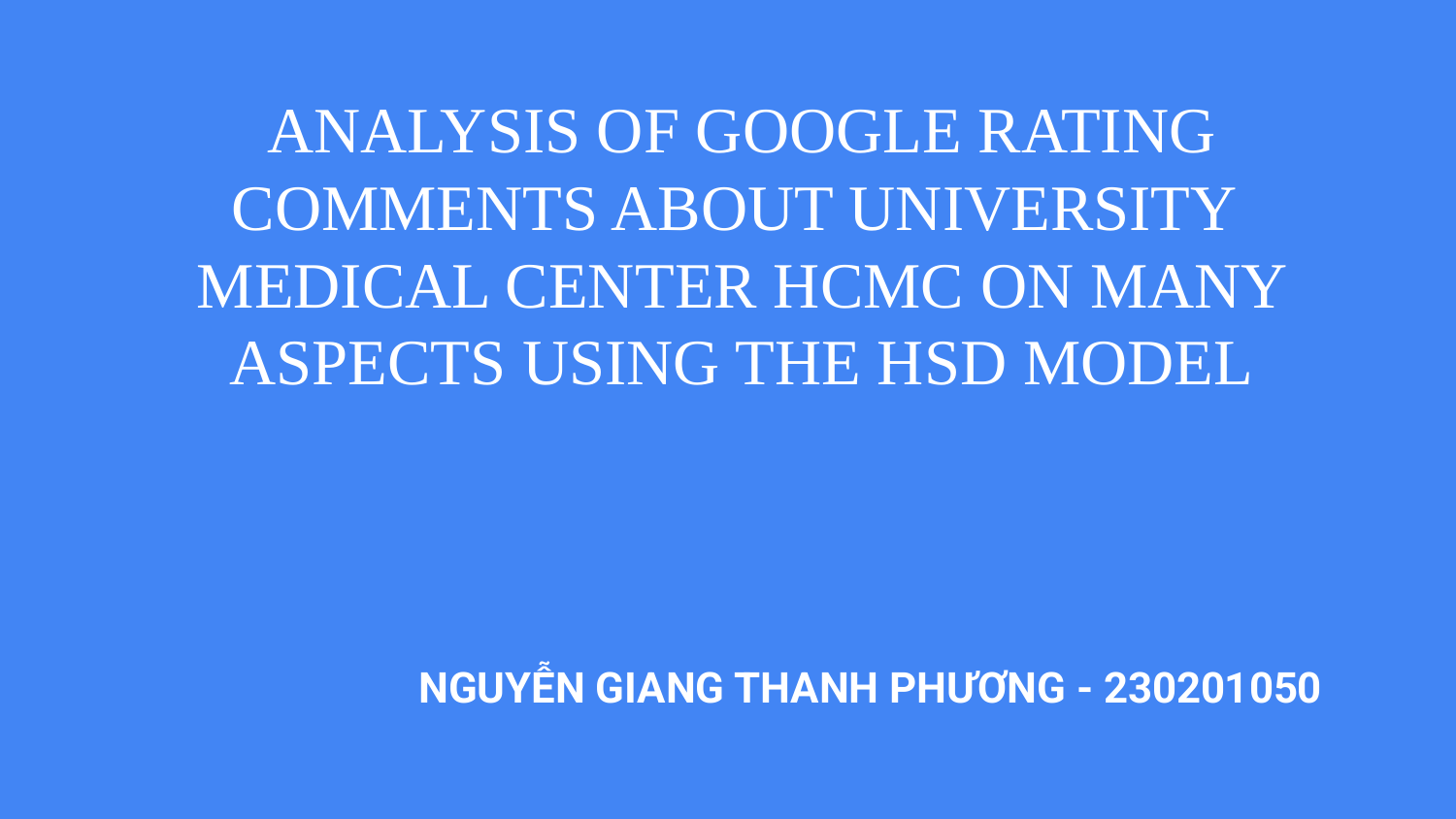

# ANALYSIS OF GOOGLE RATING COMMENTS ABOUT UNIVERSITY  MEDICAL CENTER HCMC ON MANY ASPECTS USING THE HSD MODEL
NGUYỄN GIANG THANH PHƯƠNG - 230201050